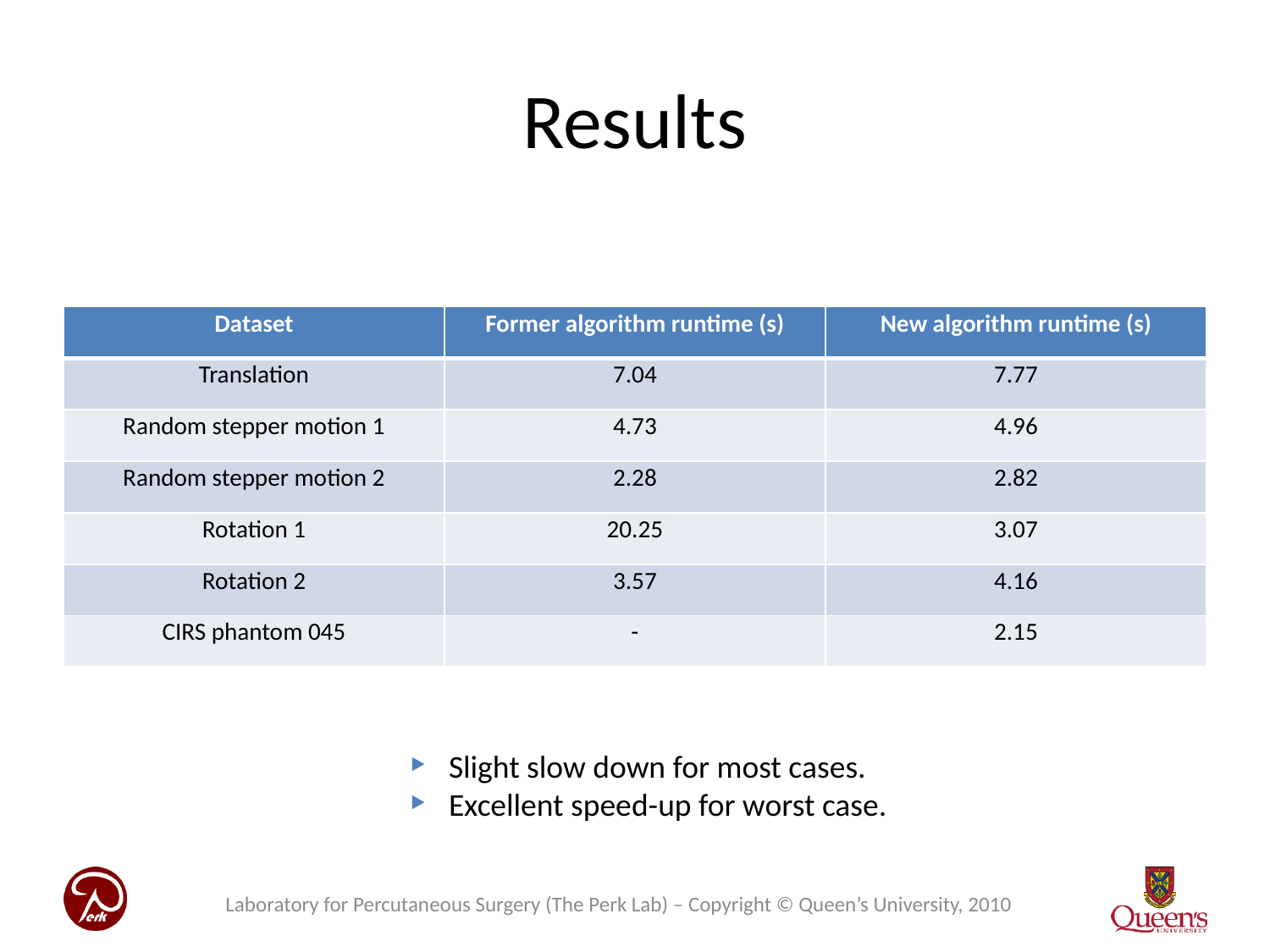

# Results
| Dataset | Former algorithm runtime (s) | New algorithm runtime (s) |
| --- | --- | --- |
| Translation | 7.04 | 7.77 |
| Random stepper motion 1 | 4.73 | 4.96 |
| Random stepper motion 2 | 2.28 | 2.82 |
| Rotation 1 | 20.25 | 3.07 |
| Rotation 2 | 3.57 | 4.16 |
| CIRS phantom 045 | - | 2.15 |
Slight slow down for most cases.
Excellent speed-up for worst case.
Laboratory for Percutaneous Surgery (The Perk Lab) – Copyright © Queen’s University, 2010